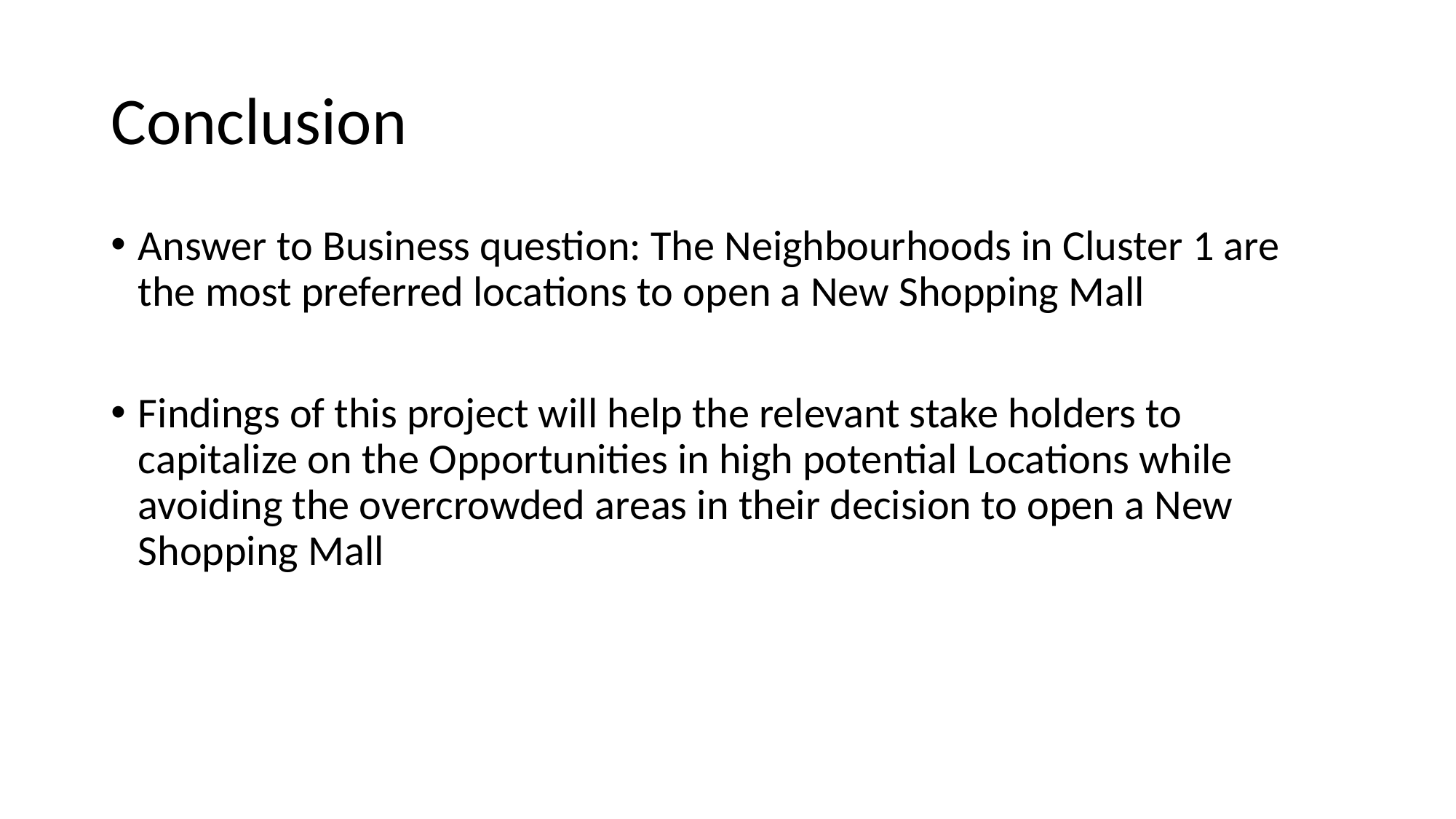

# Conclusion
Answer to Business question: The Neighbourhoods in Cluster 1 are the most preferred locations to open a New Shopping Mall

Findings of this project will help the relevant stake holders to capitalize on the Opportunities in high potential Locations while avoiding the overcrowded areas in their decision to open a New Shopping Mall